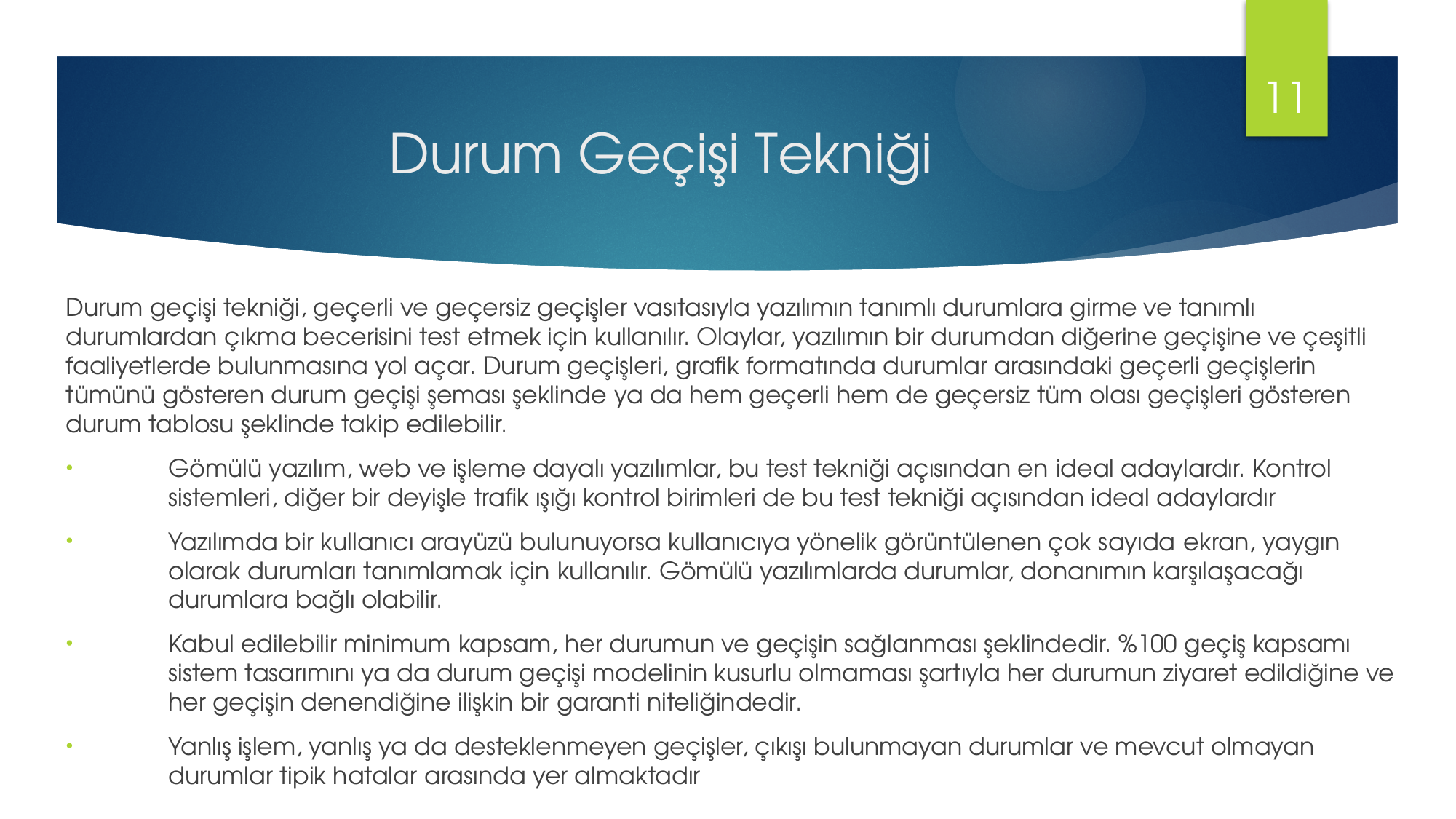

11
# Durum Geçişi Tekniği
Durum geçişi tekniği, geçerli ve geçersiz geçişler vasıtasıyla yazılımın tanımlı durumlara girme ve tanımlı durumlardan çıkma becerisini test etmek için kullanılır. Olaylar, yazılımın bir durumdan diğerine geçişine ve çeşitli faaliyetlerde bulunmasına yol açar. Durum geçişleri, grafik formatında durumlar arasındaki geçerli geçişlerin tümünü gösteren durum geçişi şeması şeklinde ya da hem geçerli hem de geçersiz tüm olası geçişleri gösteren durum tablosu şeklinde takip edilebilir.
Gömülü yazılım, web ve işleme dayalı yazılımlar, bu test tekniği açısından en ideal adaylardır. Kontrol sistemleri, diğer bir deyişle trafik ışığı kontrol birimleri de bu test tekniği açısından ideal adaylardır
Yazılımda bir kullanıcı arayüzü bulunuyorsa kullanıcıya yönelik görüntülenen çok sayıda ekran, yaygın olarak durumları tanımlamak için kullanılır. Gömülü yazılımlarda durumlar, donanımın karşılaşacağı durumlara bağlı olabilir.
Kabul edilebilir minimum kapsam, her durumun ve geçişin sağlanması şeklindedir. %100 geçiş kapsamı sistem tasarımını ya da durum geçişi modelinin kusurlu olmaması şartıyla her durumun ziyaret edildiğine ve her geçişin denendiğine ilişkin bir garanti niteliğindedir.
Yanlış işlem, yanlış ya da desteklenmeyen geçişler, çıkışı bulunmayan durumlar ve mevcut olmayan durumlar tipik hatalar arasında yer almaktadır